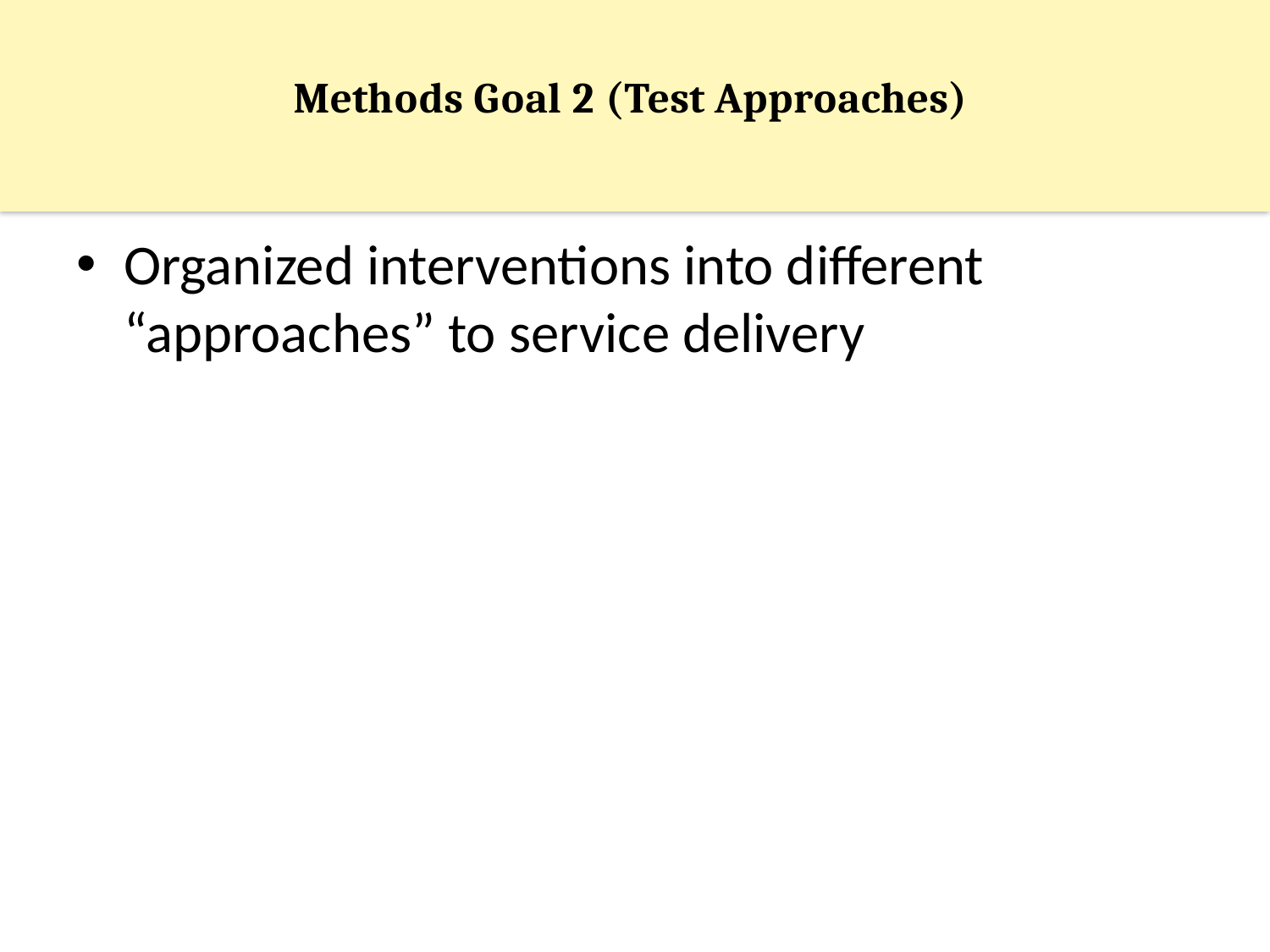

# Methods Goal 2 (Test Approaches)
Organized interventions into different “approaches” to service delivery